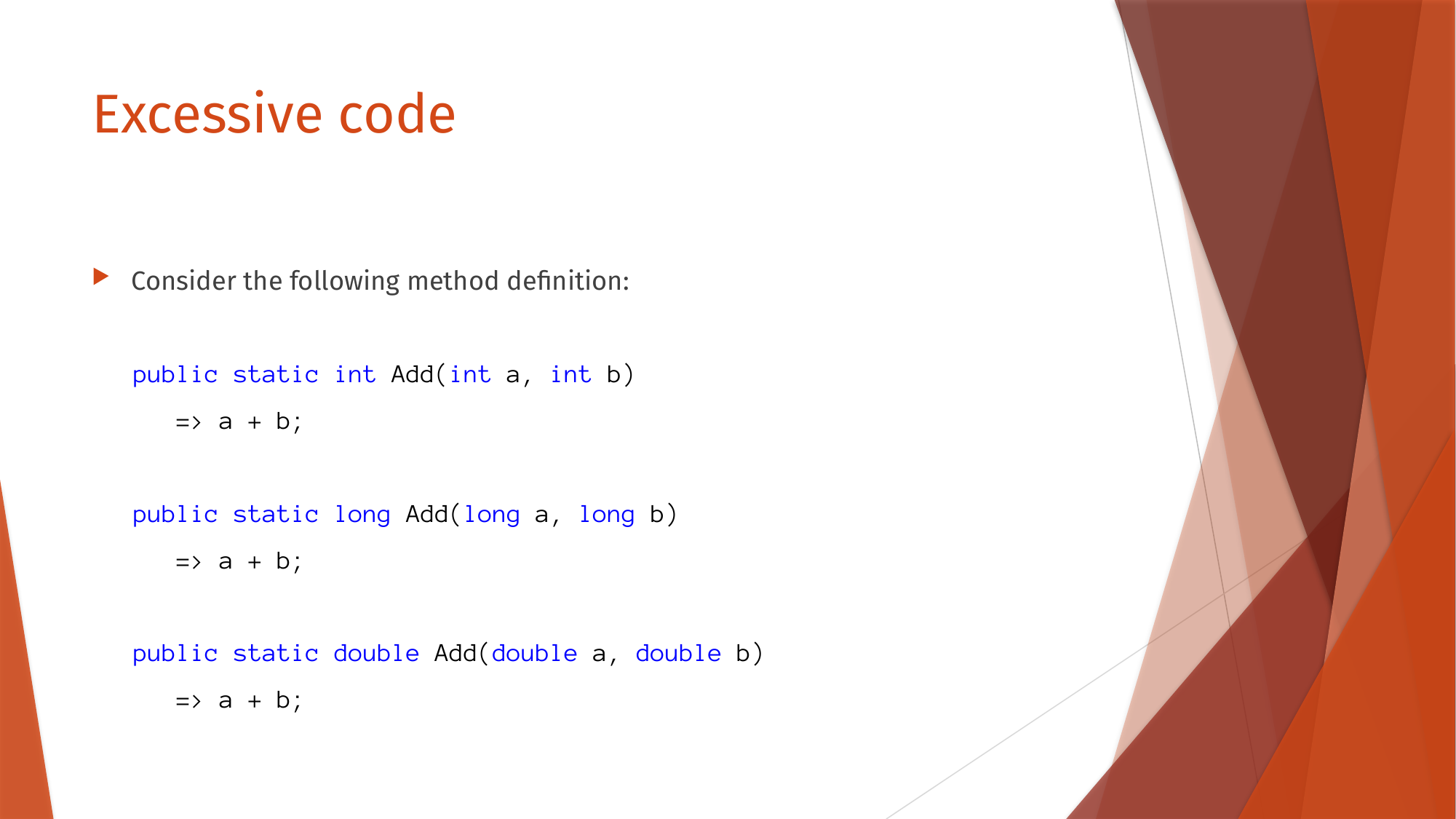

# Excessive code
Consider the following method definition:

public static int Add(int a, int b)
   => a + b;

public static long Add(long a, long b)
   => a + b;

public static double Add(double a, double b)
   => a + b;